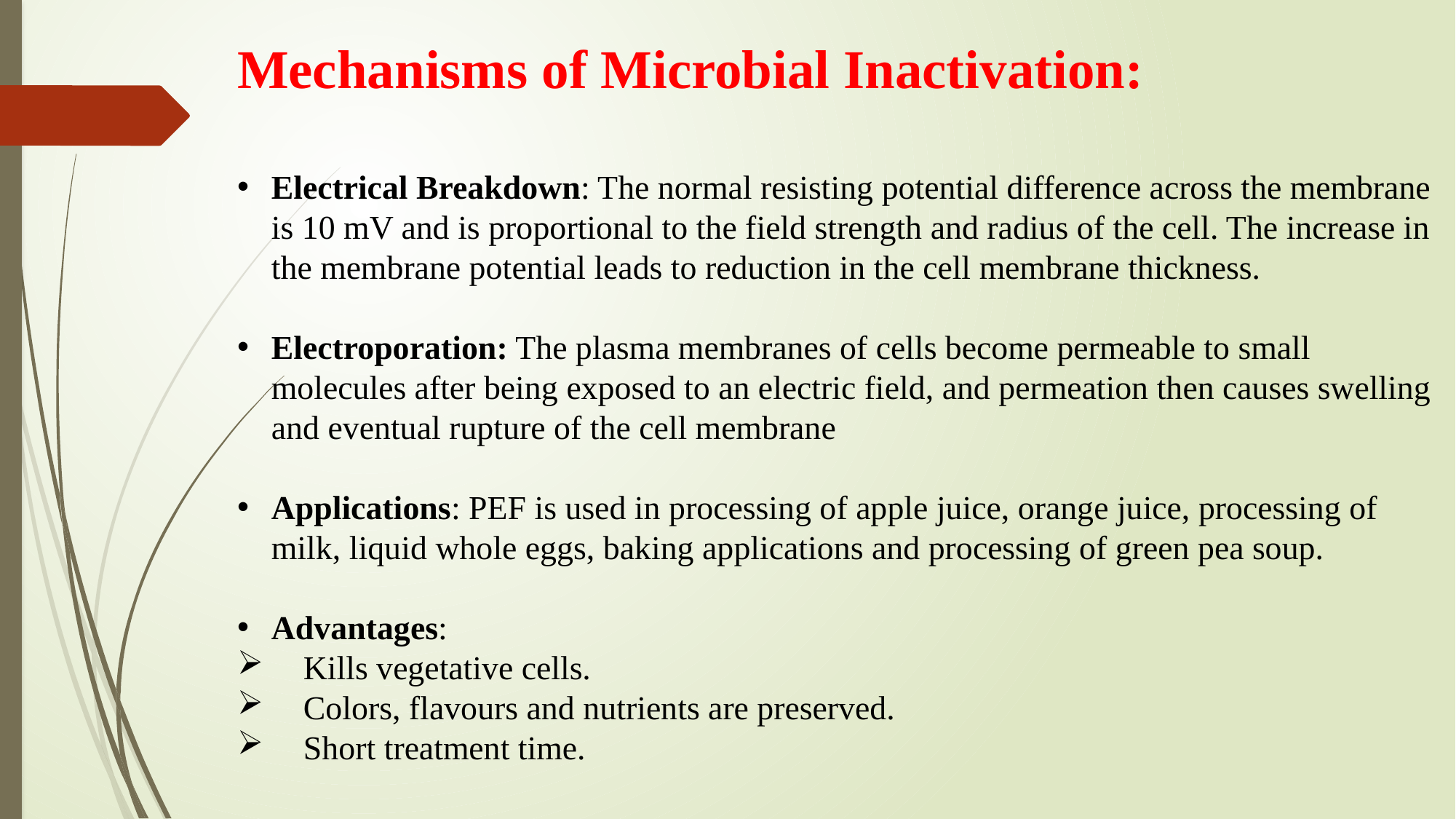

Mechanisms of Microbial Inactivation:
Electrical Breakdown: The normal resisting potential difference across the membrane is 10 mV and is proportional to the field strength and radius of the cell. The increase in the membrane potential leads to reduction in the cell membrane thickness.

Electroporation: The plasma membranes of cells become permeable to small molecules after being exposed to an electric field, and permeation then causes swelling and eventual rupture of the cell membrane

Applications: PEF is used in processing of apple juice, orange juice, processing of milk, liquid whole eggs, baking applications and processing of green pea soup.

Advantages:
   Kills vegetative cells.
   Colors, flavours and nutrients are preserved.
   Short treatment time.